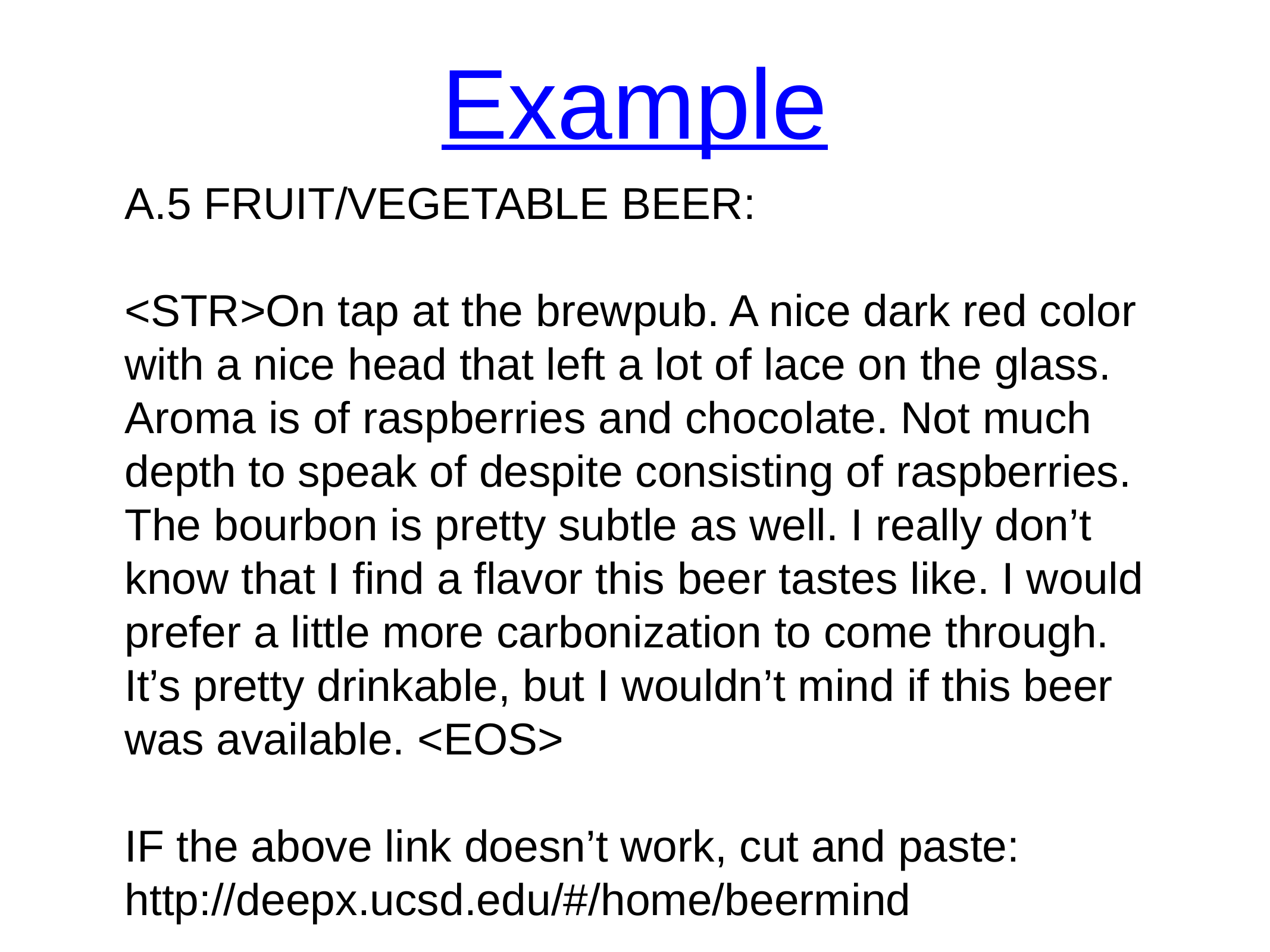

# Example
A.5 FRUIT/VEGETABLE BEER:

<STR>On tap at the brewpub. A nice dark red color with a nice head that left a lot of lace on the glass. Aroma is of raspberries and chocolate. Not much depth to speak of despite consisting of raspberries. The bourbon is pretty subtle as well. I really don’t know that I find a flavor this beer tastes like. I would prefer a little more carbonization to come through. It’s pretty drinkable, but I wouldn’t mind if this beer was available. <EOS>

IF the above link doesn’t work, cut and paste:
http://deepx.ucsd.edu/#/home/beermind